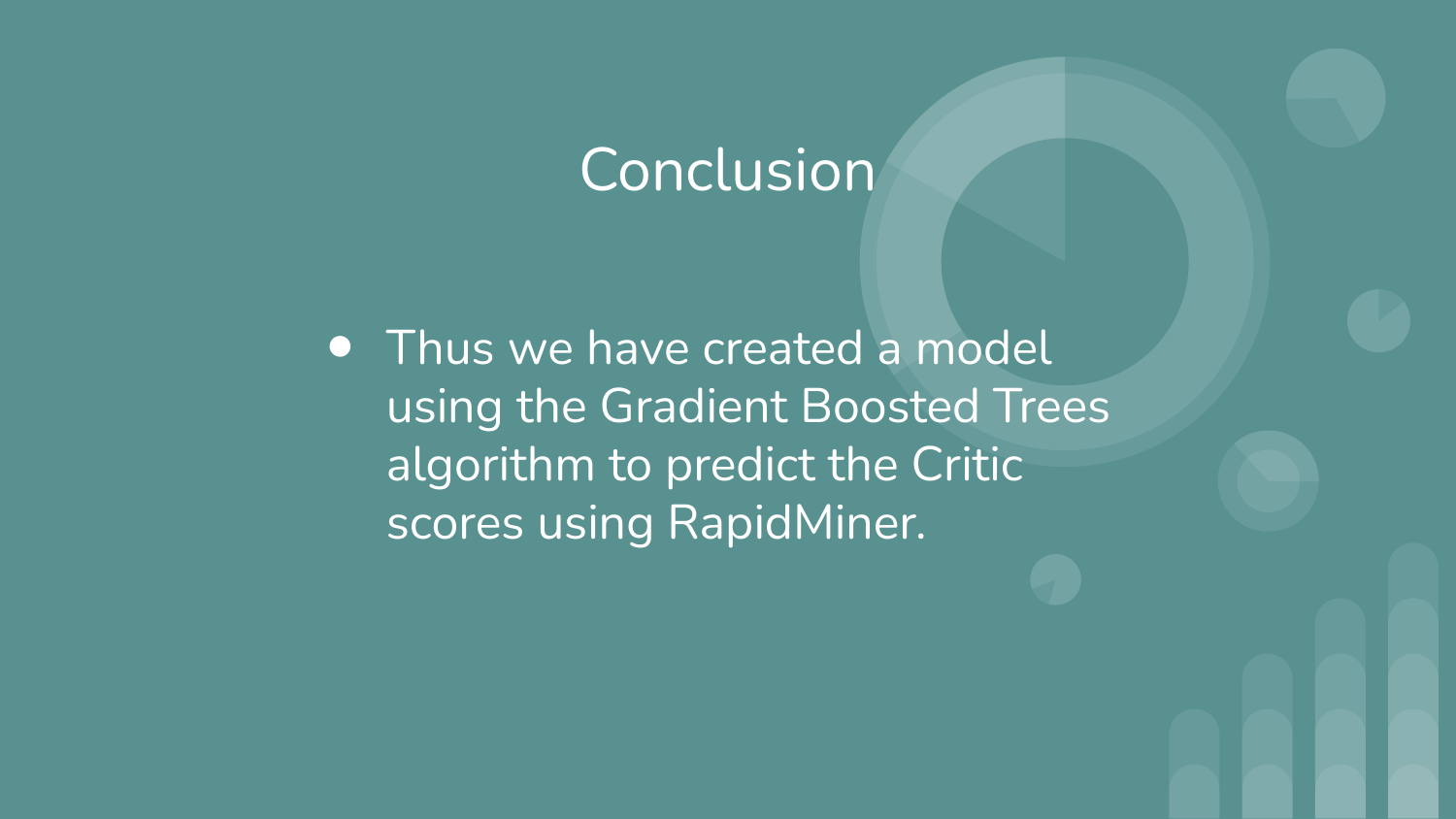

Conclusion
Thus we have created a model using the Gradient Boosted Trees algorithm to predict the Critic scores using RapidMiner.